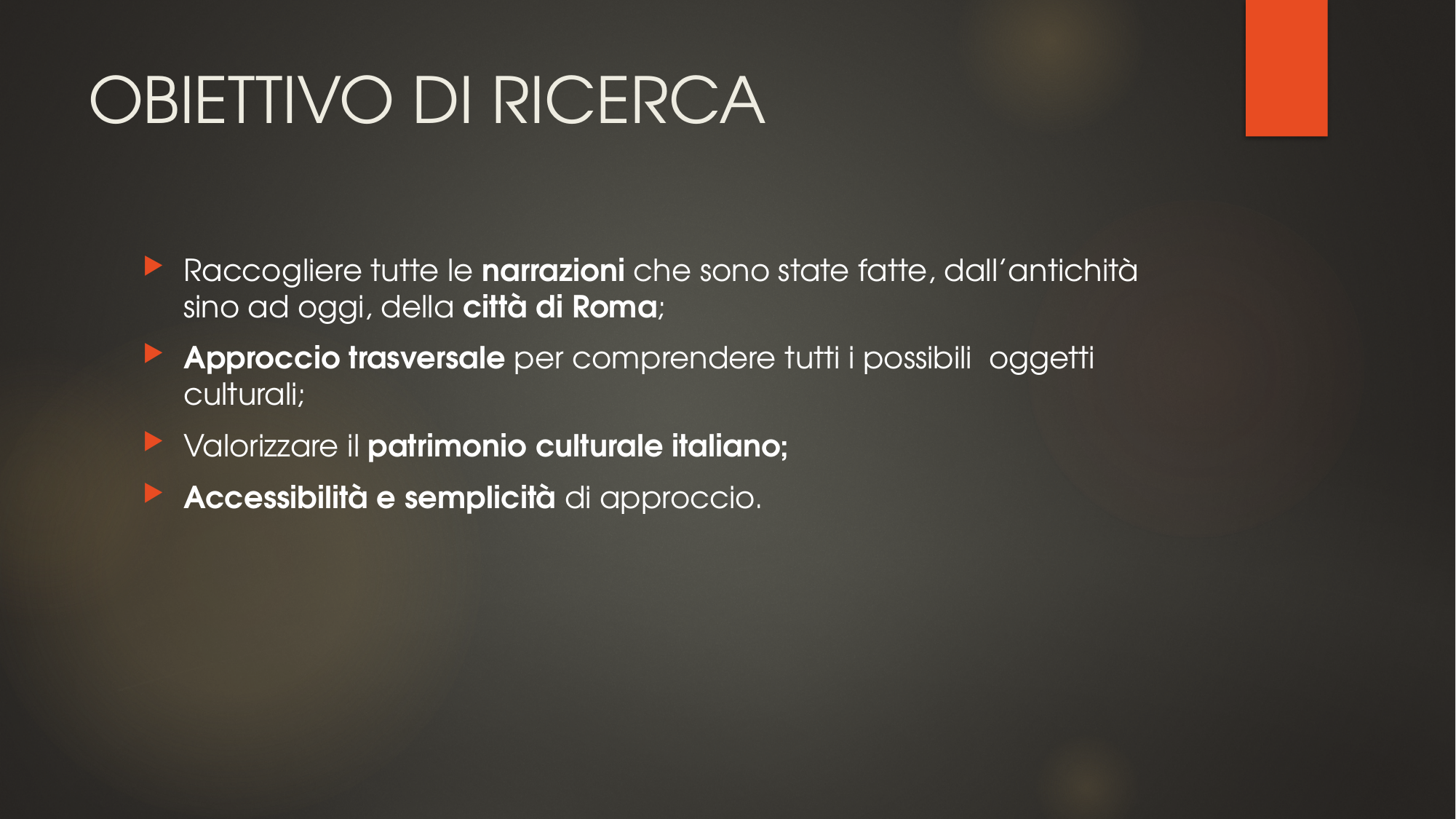

# OBIETTIVO DI RICERCA
Raccogliere tutte le narrazioni che sono state fatte, dall’antichità sino ad oggi, della città di Roma;
Approccio trasversale per comprendere tutti i possibili  oggetti culturali;
Valorizzare il patrimonio culturale italiano;
Accessibilità e semplicità di approccio.